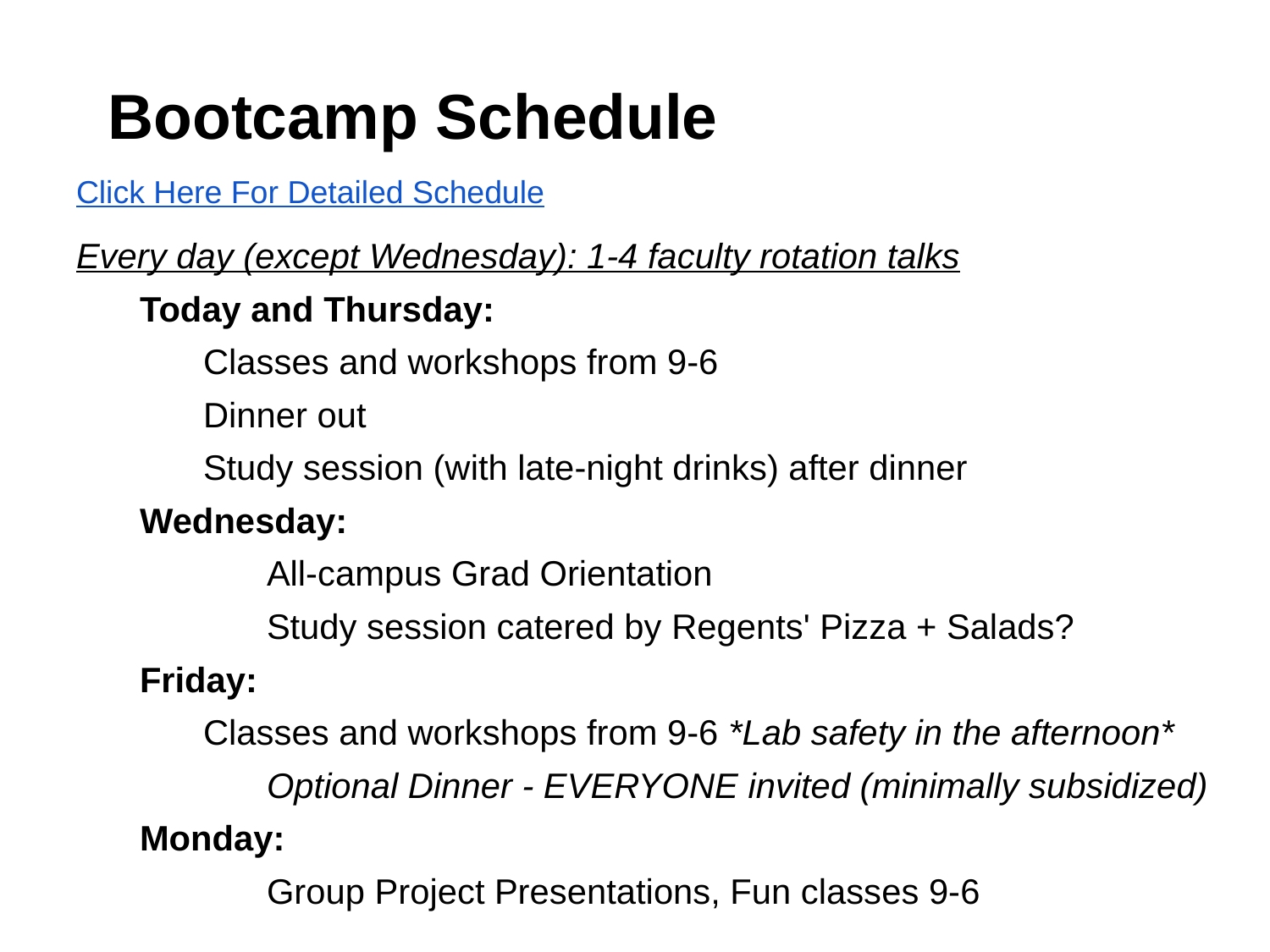

# Bootcamp Schedule
Click Here For Detailed Schedule
Every day (except Wednesday): 1-4 faculty rotation talks
Today and Thursday:
Classes and workshops from 9-6
Dinner out
Study session (with late-night drinks) after dinner
Wednesday:
	All-campus Grad Orientation
	Study session catered by Regents' Pizza + Salads?
Friday:
Classes and workshops from 9-6 *Lab safety in the afternoon*
	Optional Dinner - EVERYONE invited (minimally subsidized)
Monday:
	Group Project Presentations, Fun classes 9-6